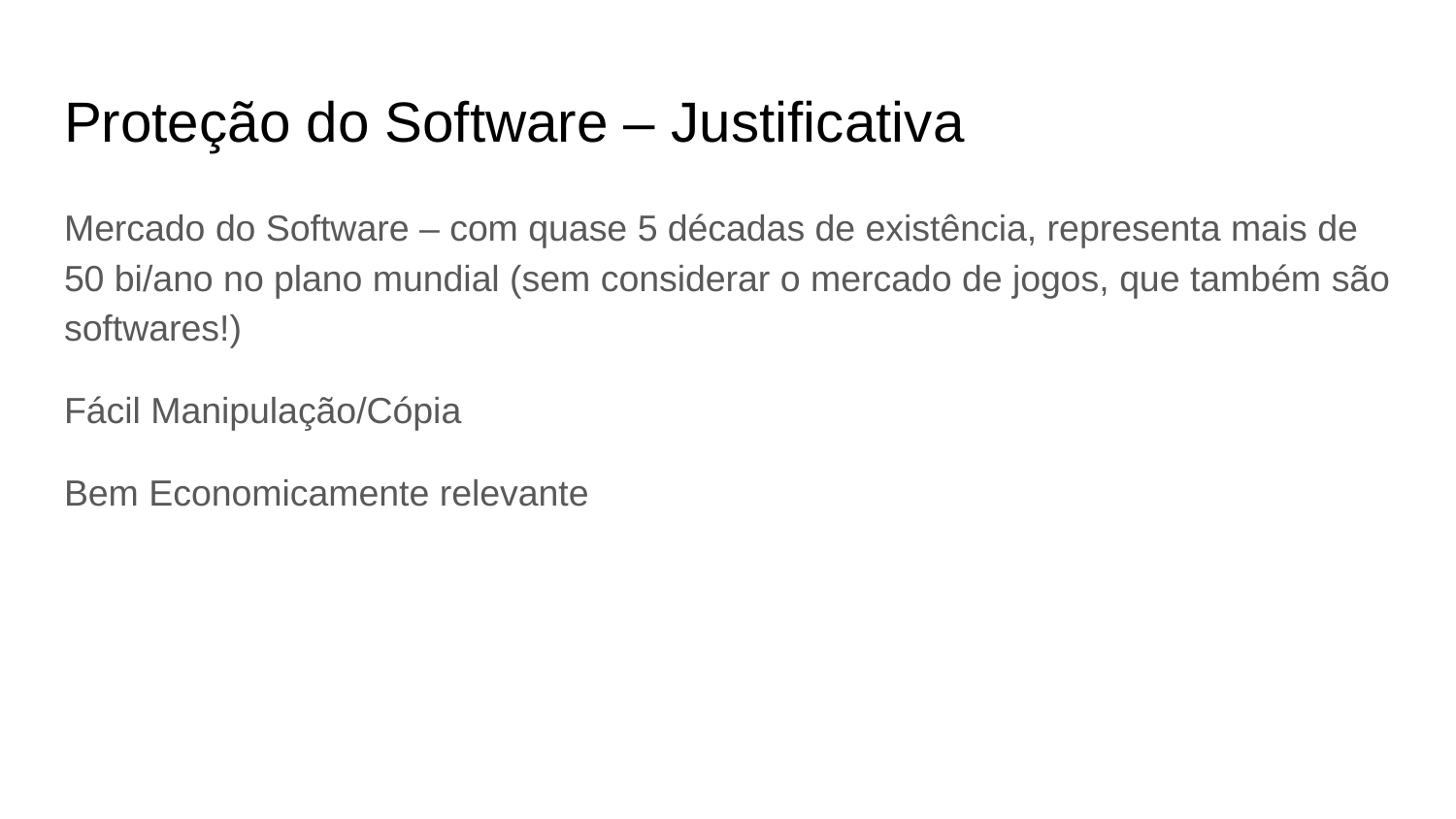

# Proteção do Software – Justificativa
Mercado do Software – com quase 5 décadas de existência, representa mais de 50 bi/ano no plano mundial (sem considerar o mercado de jogos, que também são softwares!)
Fácil Manipulação/Cópia
Bem Economicamente relevante